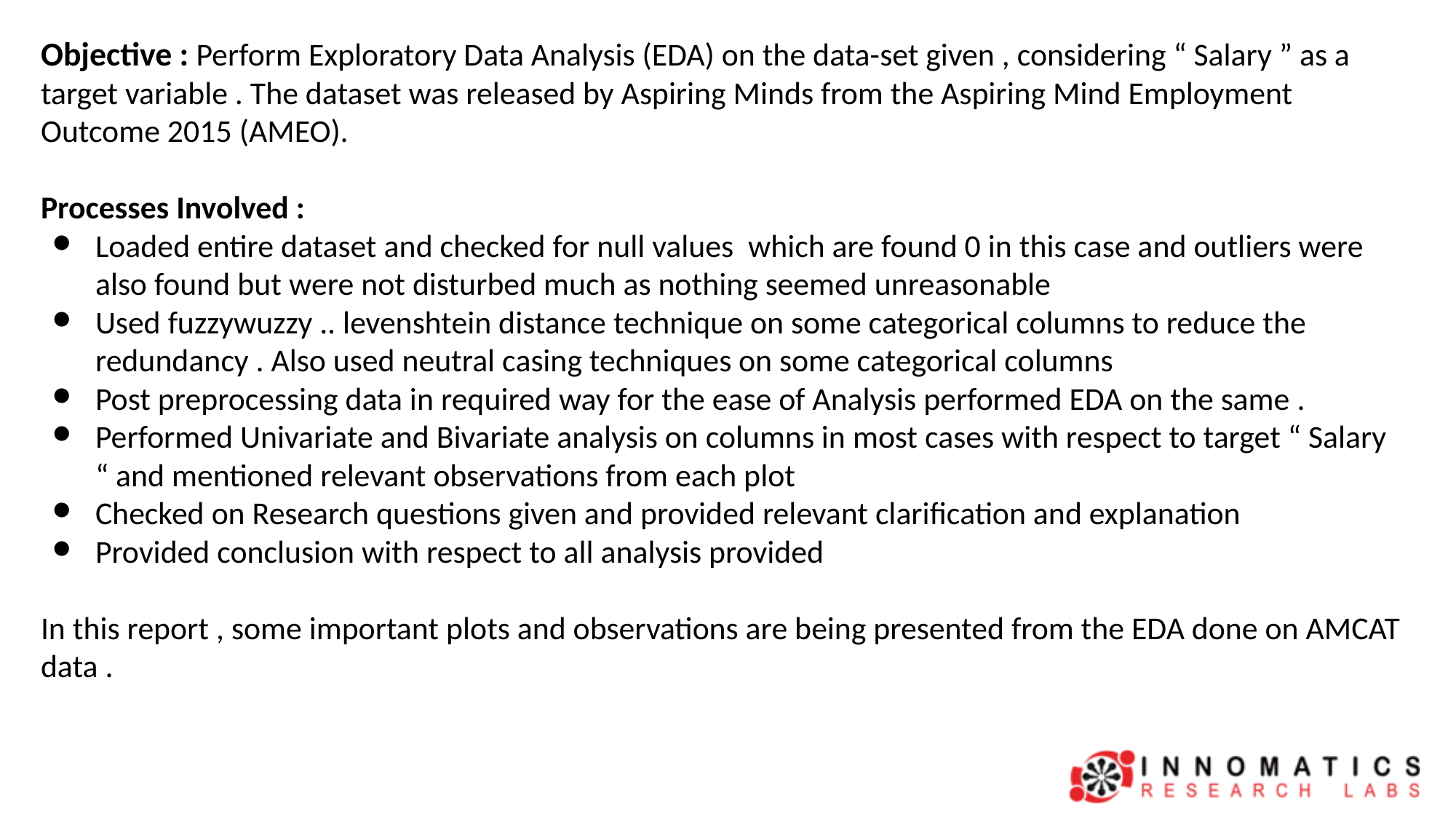

Objective : Perform Exploratory Data Analysis (EDA) on the data-set given , considering “ Salary ” as a target variable . The dataset was released by Aspiring Minds from the Aspiring Mind Employment Outcome 2015 (AMEO).

Processes Involved :
Loaded entire dataset and checked for null values  which are found 0 in this case and outliers were also found but were not disturbed much as nothing seemed unreasonable
Used fuzzywuzzy .. levenshtein distance technique on some categorical columns to reduce the redundancy . Also used neutral casing techniques on some categorical columns
Post preprocessing data in required way for the ease of Analysis performed EDA on the same .
Performed Univariate and Bivariate analysis on columns in most cases with respect to target “ Salary “ and mentioned relevant observations from each plot
Checked on Research questions given and provided relevant clarification and explanation
Provided conclusion with respect to all analysis provided

In this report , some important plots and observations are being presented from the EDA done on AMCAT data .